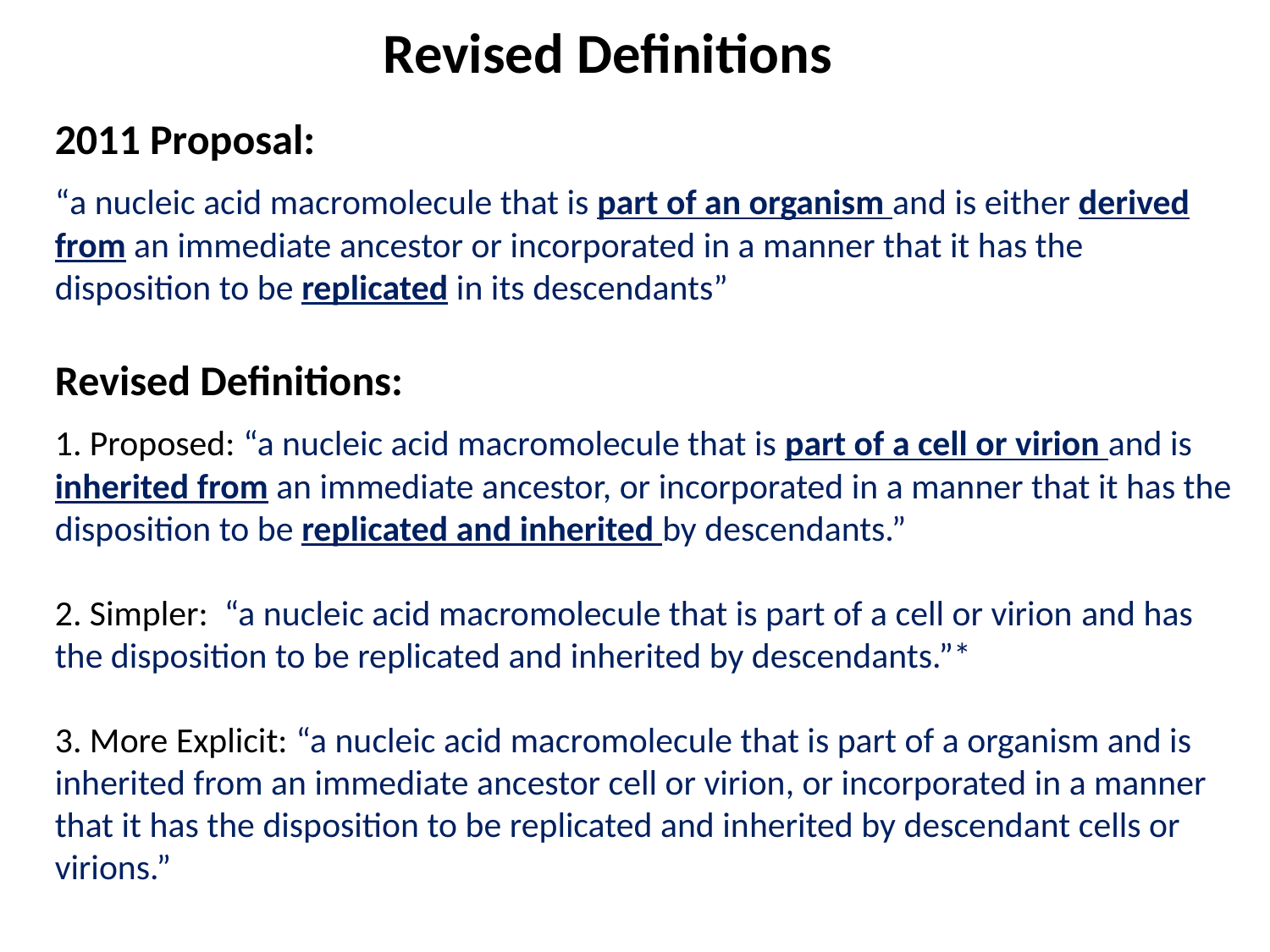

Revised Definitions
2011 Proposal:

“a nucleic acid macromolecule that is part of an organism and is either derived from an immediate ancestor or incorporated in a manner that it has the disposition to be replicated in its descendants”

Revised Definitions:

1. Proposed: “a nucleic acid macromolecule that is part of a cell or virion and is inherited from an immediate ancestor, or incorporated in a manner that it has the disposition to be replicated and inherited by descendants.”

2. Simpler:  “a nucleic acid macromolecule that is part of a cell or virion and has the disposition to be replicated and inherited by descendants.”*

3. More Explicit: “a nucleic acid macromolecule that is part of a organism and is inherited from an immediate ancestor cell or virion, or incorporated in a manner that it has the disposition to be replicated and inherited by descendant cells or virions.”